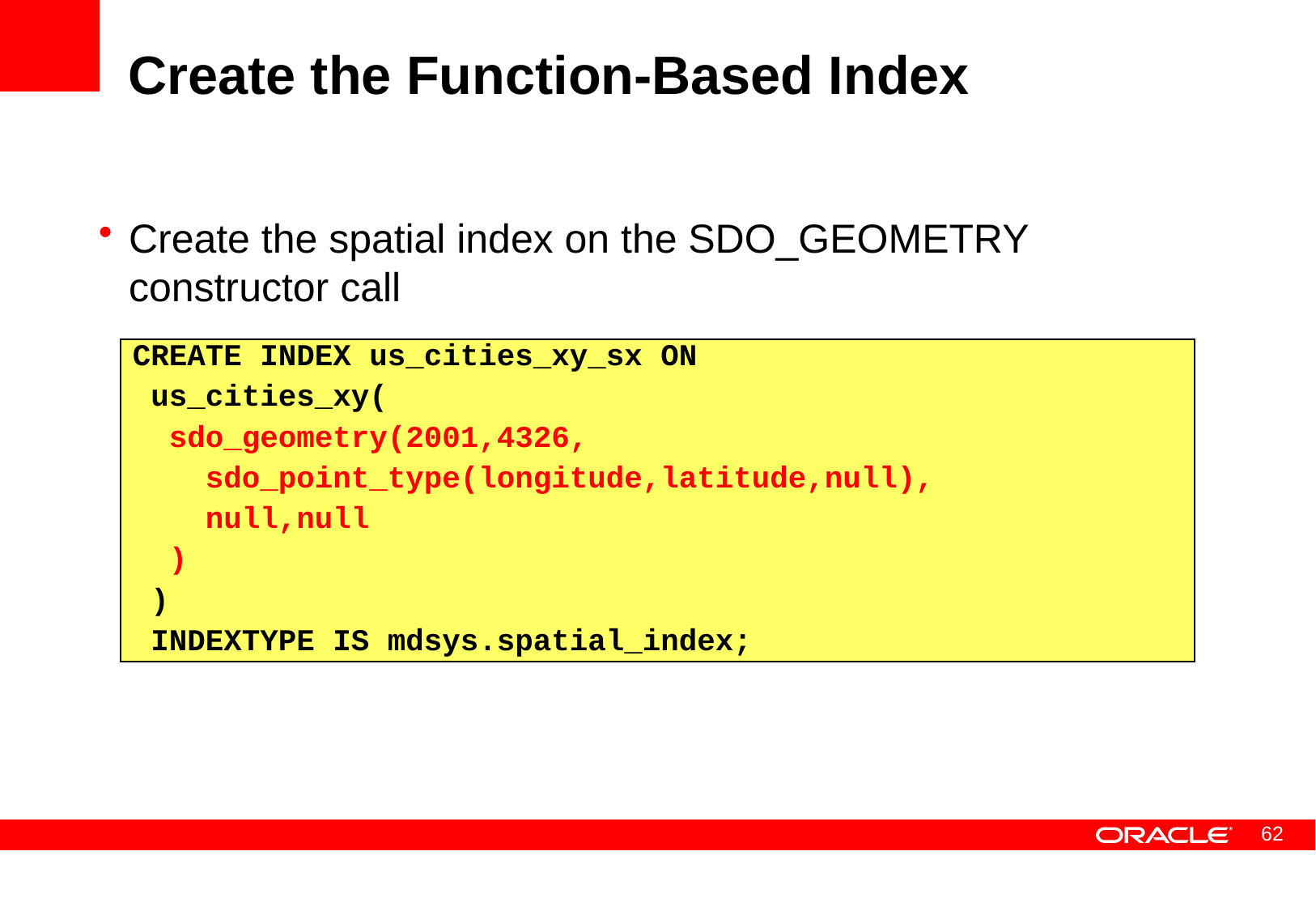

# Create the Function-Based Index
Create the spatial index on the SDO_GEOMETRY constructor call
CREATE INDEX us_cities_xy_sx ON
 us_cities_xy(
  sdo_geometry(2001,4326,
    sdo_point_type(longitude,latitude,null),
    null,null
  )
 )
 INDEXTYPE IS mdsys.spatial_index;